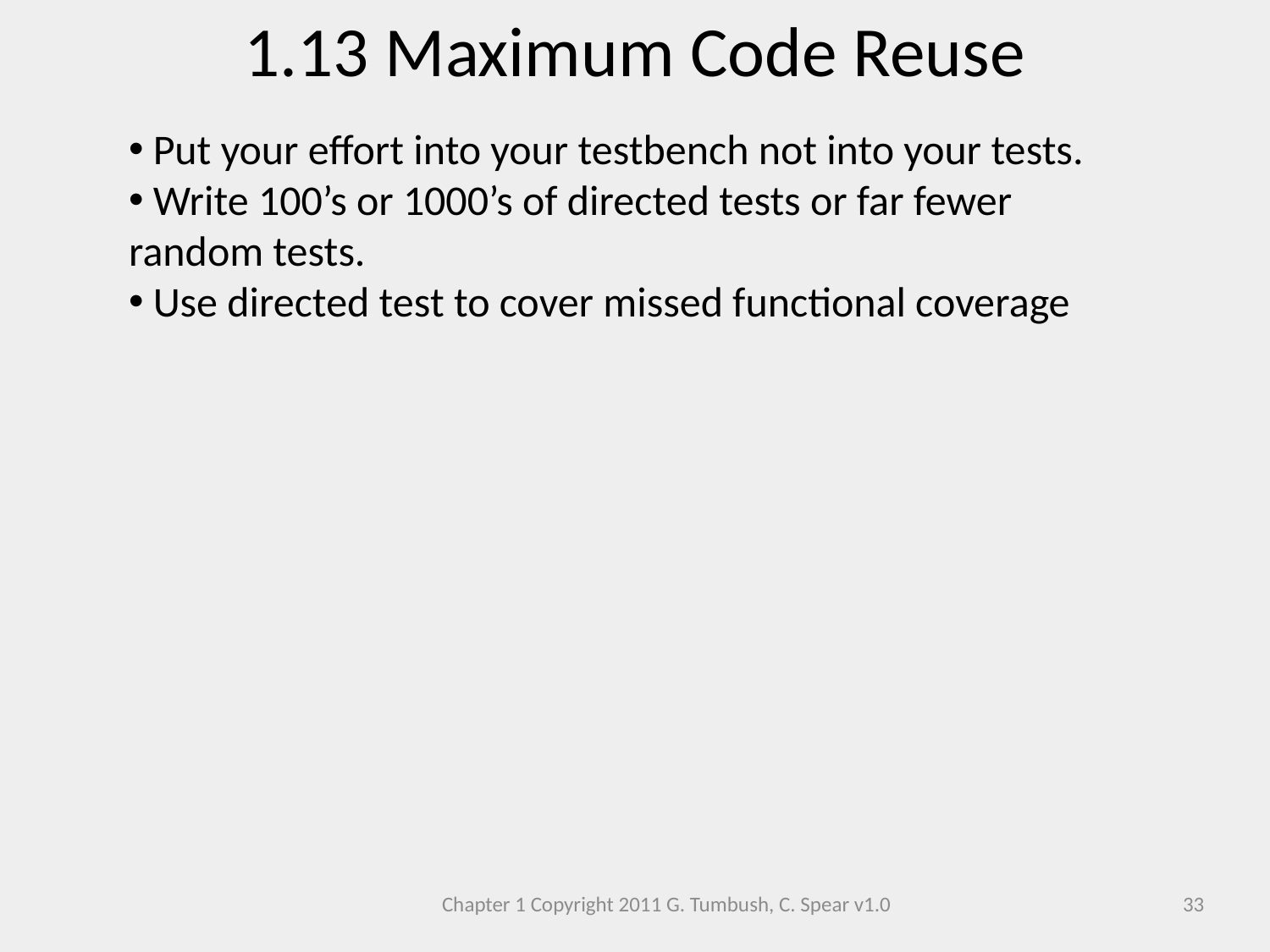

1.13 Maximum Code Reuse
 Put your effort into your testbench not into your tests.
 Write 100’s or 1000’s of directed tests or far fewer random tests.
 Use directed test to cover missed functional coverage
Chapter 1 Copyright 2011 G. Tumbush, C. Spear v1.0
33